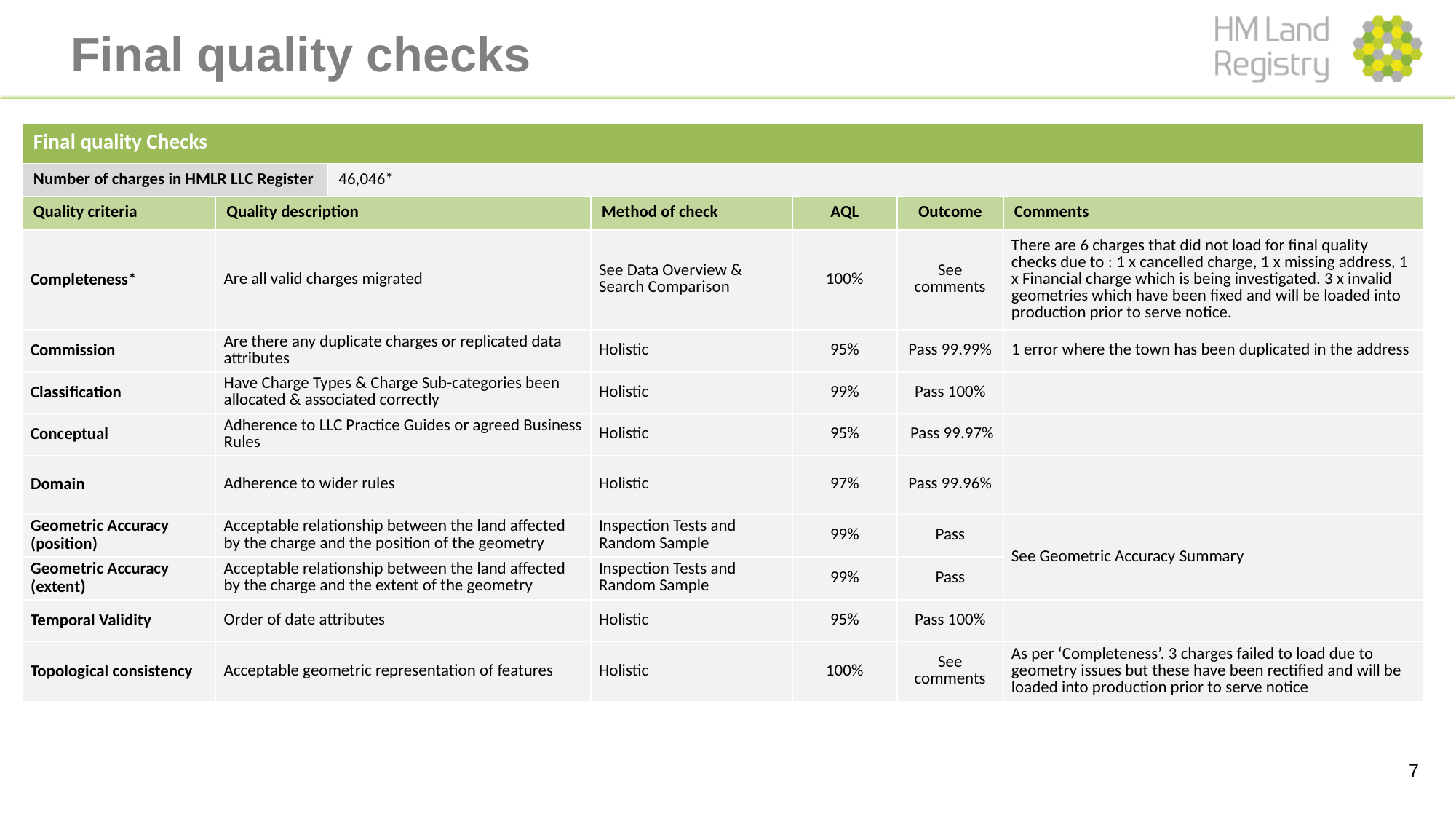

Final quality checks
| Final quality Checks |  |  |  |  |  |  |
| --- | --- | --- | --- | --- | --- | --- |
| Number of charges in HMLR LLC Register |  | 46,046\* |  |  |  |  |
| Quality criteria | Quality description |  | Method of check | AQL | Outcome | Comments |
| Completeness\* | Are all valid charges migrated |  | See Data Overview & Search Comparison | 100% | See comments | There are 6 charges that did not load for final quality checks due to : 1 x cancelled charge, 1 x missing address, 1 x Financial charge which is being investigated. 3 x invalid geometries which have been fixed and will be loaded into production prior to serve notice. |
| Commission | Are there any duplicate charges or replicated data attributes |  | Holistic | 95% | Pass 99.99% | 1 error where the town has been duplicated in the address |
| Classification | Have Charge Types & Charge Sub-categories been allocated & associated correctly |  | Holistic | 99% | Pass 100% |  |
| Conceptual | Adherence to LLC Practice Guides or agreed Business Rules |  | Holistic | 95% | Pass 99.97% |  |
| Domain | Adherence to wider rules |  | Holistic | 97% | Pass 99.96% |  |
| Geometric Accuracy (position) | Acceptable relationship between the land affected by the charge and the position of the geometry |  | Inspection Tests and Random Sample | 99% | Pass | See Geometric Accuracy Summary |
| Geometric Accuracy (extent) | Acceptable relationship between the land affected by the charge and the extent of the geometry |  | Inspection Tests and Random Sample | 99% | Pass | See Position summary Notes |
| Temporal Validity | Order of date attributes |  | Holistic | 95% | Pass 100% |  |
| Topological consistency | Acceptable geometric representation of features |  | Holistic | 100% | See comments | As per ‘Completeness’. 3 charges failed to load due to geometry issues but these have been rectified and will be loaded into production prior to serve notice |
7